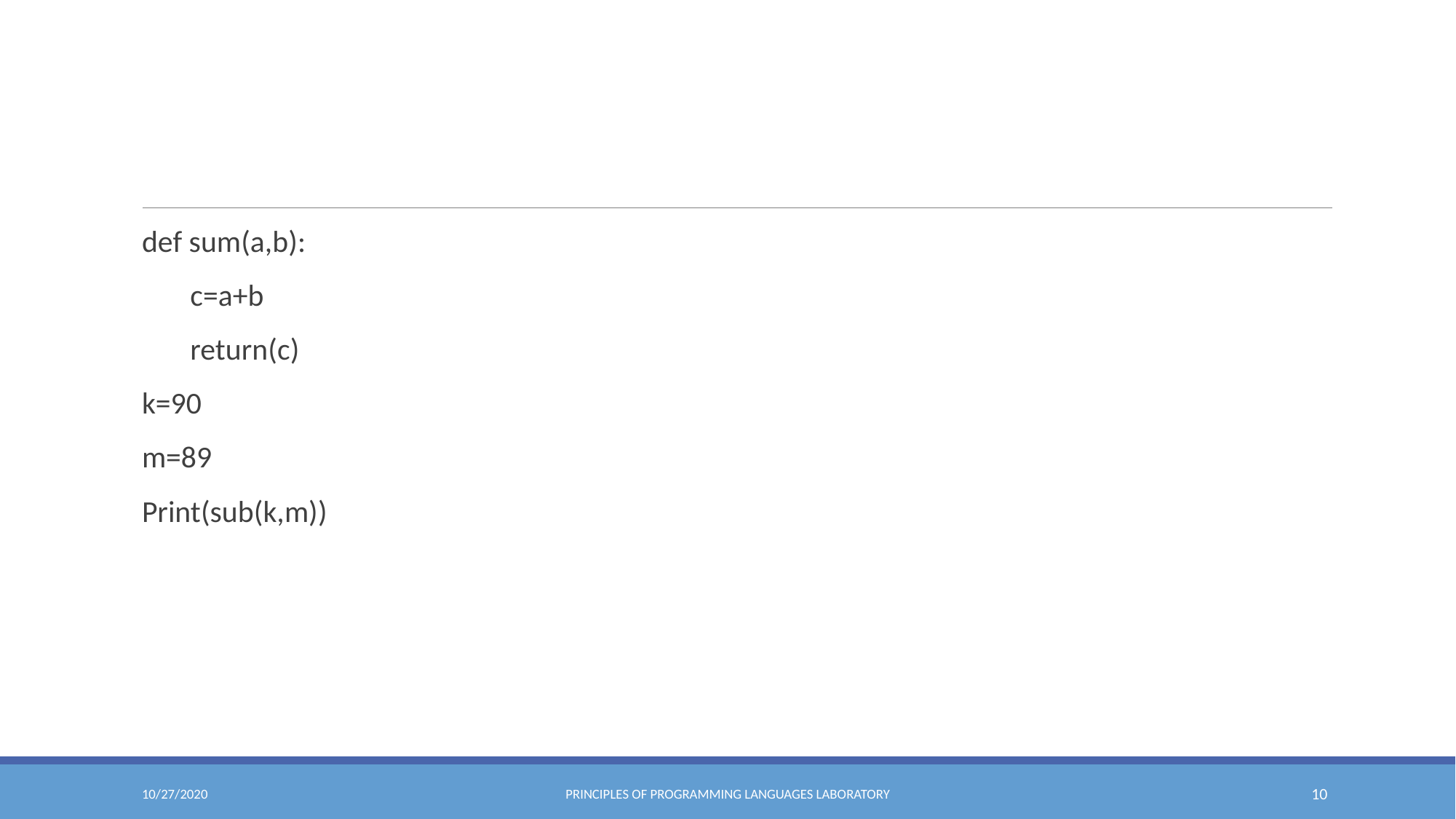

#
def sum(a,b):
       c=a+b
       return(c)
k=90
m=89
Print(sub(k,m))

10/27/2020
PRINCIPLES OF PROGRAMMING LANGUAGES LABORATORY
10